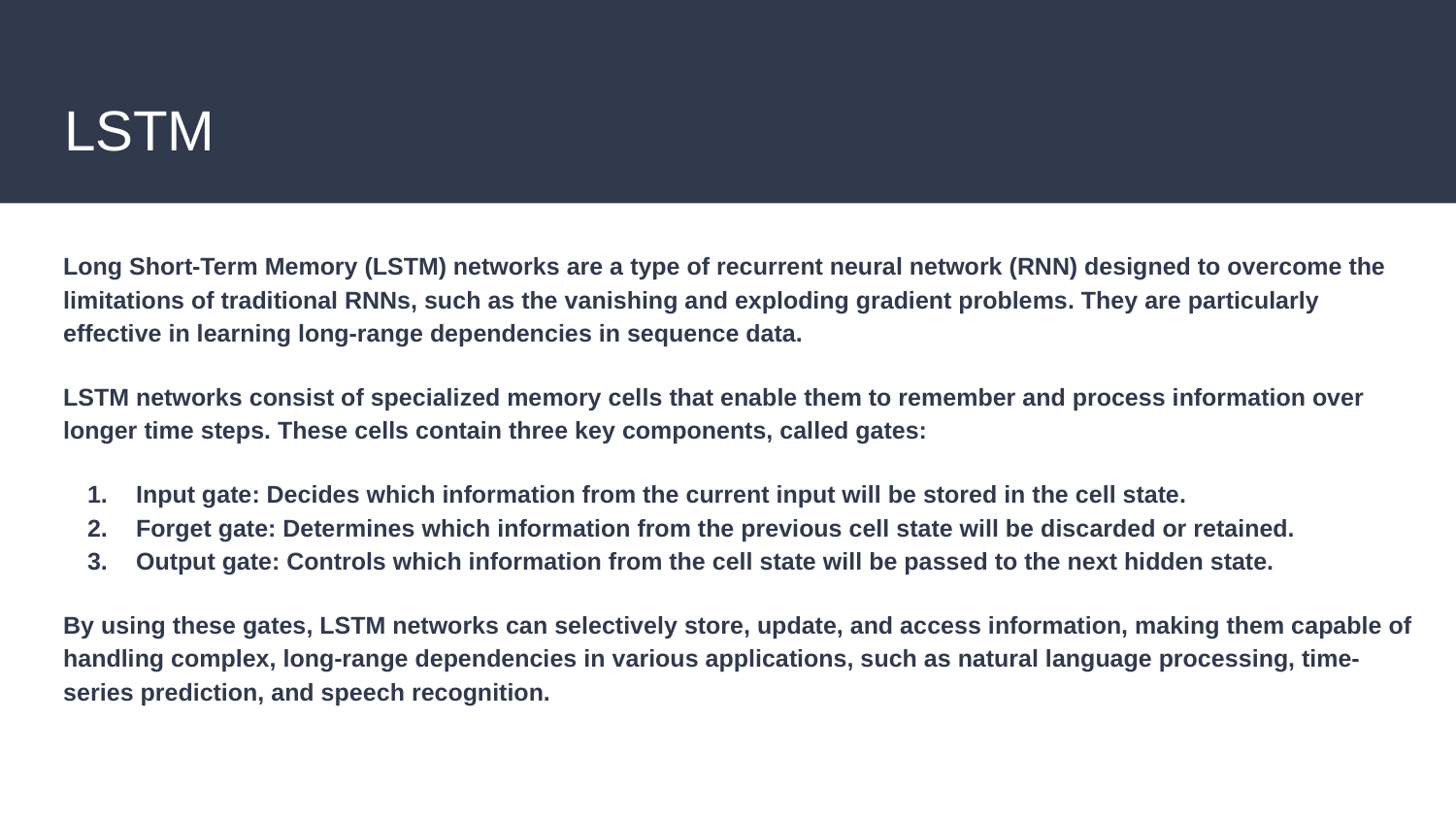

# LSTM
Long Short-Term Memory (LSTM) networks are a type of recurrent neural network (RNN) designed to overcome the limitations of traditional RNNs, such as the vanishing and exploding gradient problems. They are particularly effective in learning long-range dependencies in sequence data.
LSTM networks consist of specialized memory cells that enable them to remember and process information over longer time steps. These cells contain three key components, called gates:
Input gate: Decides which information from the current input will be stored in the cell state.
Forget gate: Determines which information from the previous cell state will be discarded or retained.
Output gate: Controls which information from the cell state will be passed to the next hidden state.
By using these gates, LSTM networks can selectively store, update, and access information, making them capable of handling complex, long-range dependencies in various applications, such as natural language processing, time-series prediction, and speech recognition.